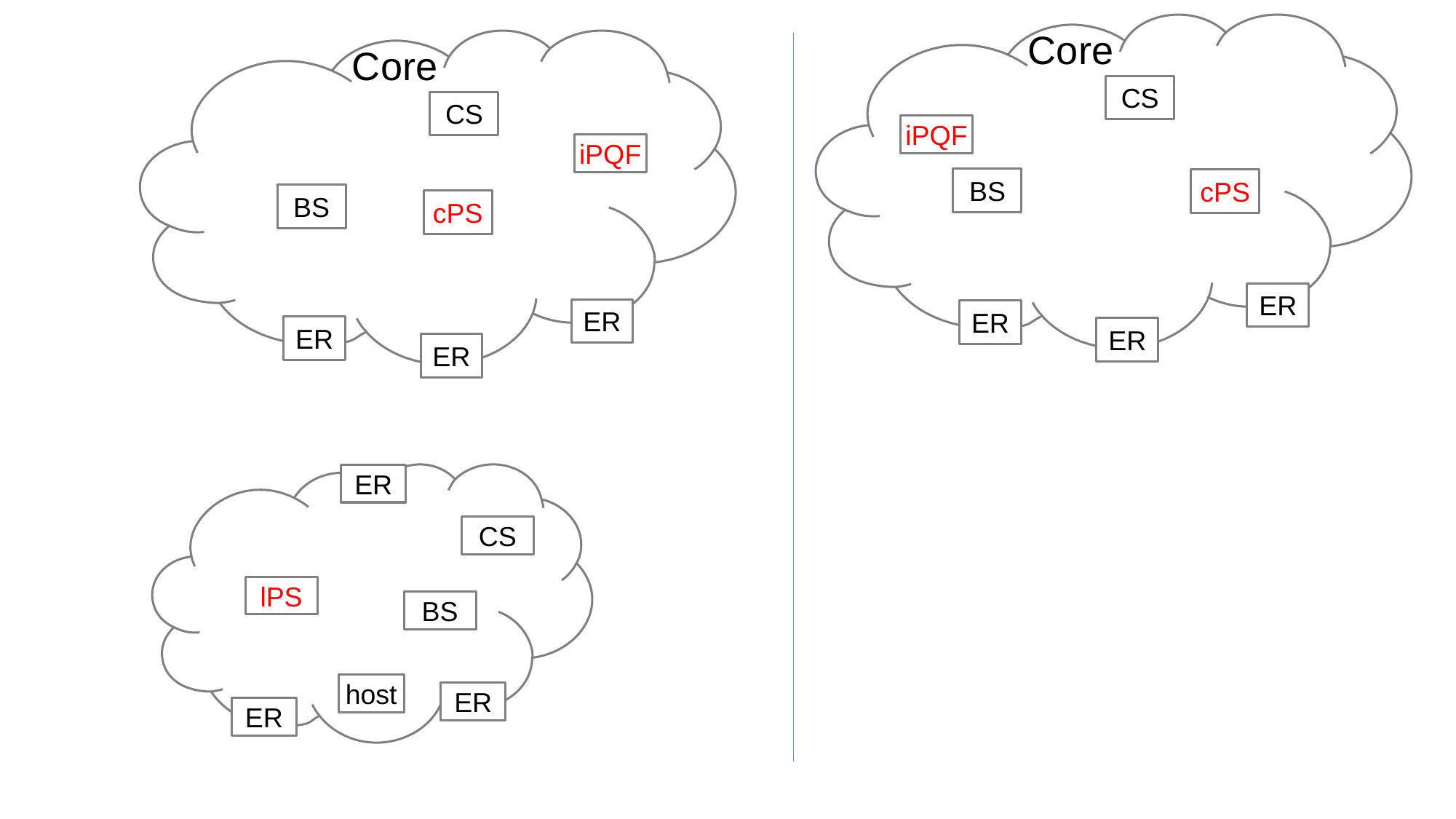

Core
CS
BS
cPS
ER
ER
ER

Core
CS
BS
cPS
ER
ER
ER
iPQF
iPQF

ER
CS
lPS
BS
host
ER
ER